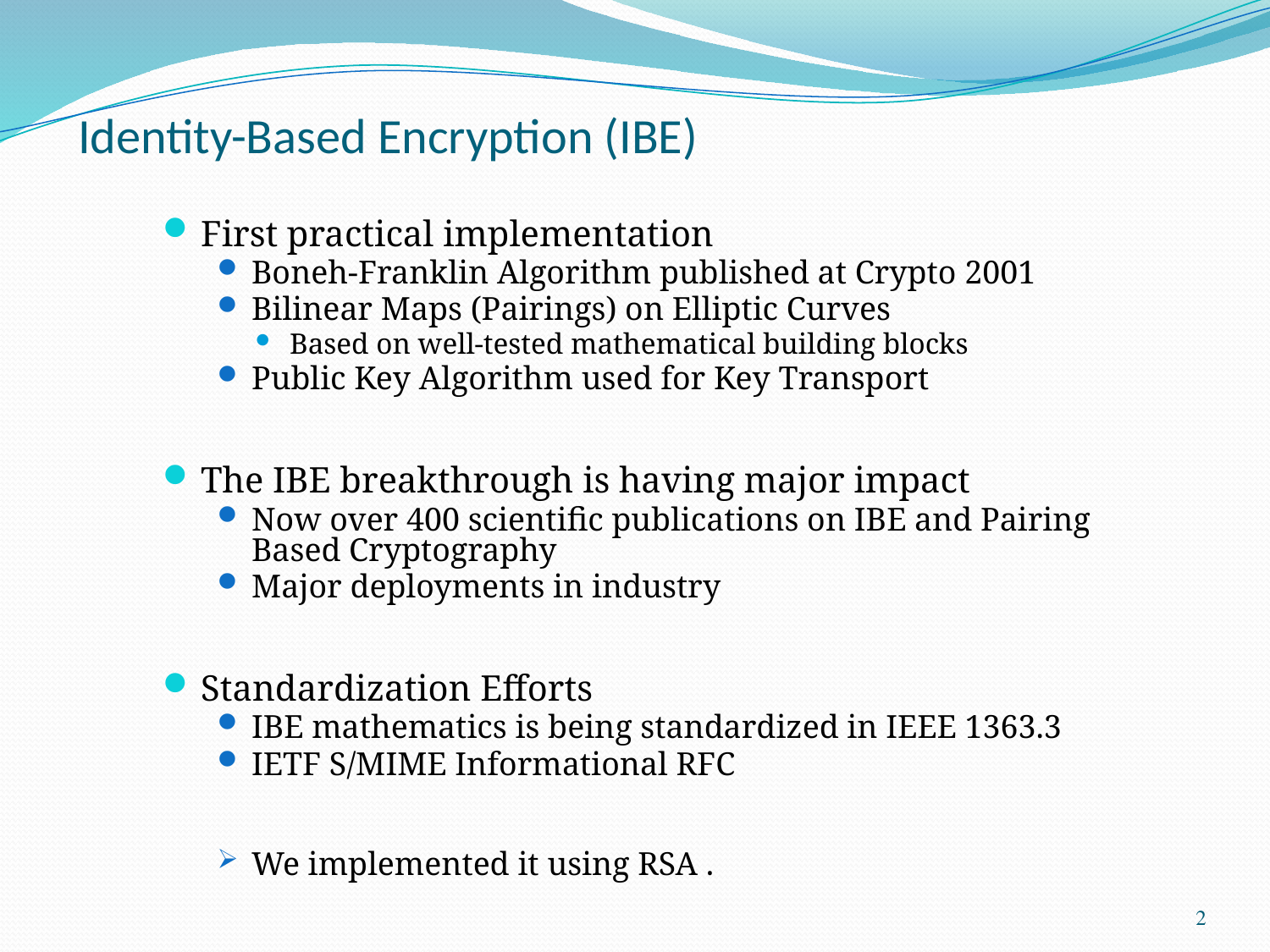

# Identity-Based Encryption (IBE)

First practical implementation
Boneh-Franklin Algorithm published at Crypto 2001
Bilinear Maps (Pairings) on Elliptic Curves
Based on well-tested mathematical building blocks
Public Key Algorithm used for Key Transport

The IBE breakthrough is having major impact
Now over 400 scientific publications on IBE and Pairing Based Cryptography
Major deployments in industry

Standardization Efforts
IBE mathematics is being standardized in IEEE 1363.3
IETF S/MIME Informational RFC

We implemented it using RSA .

2